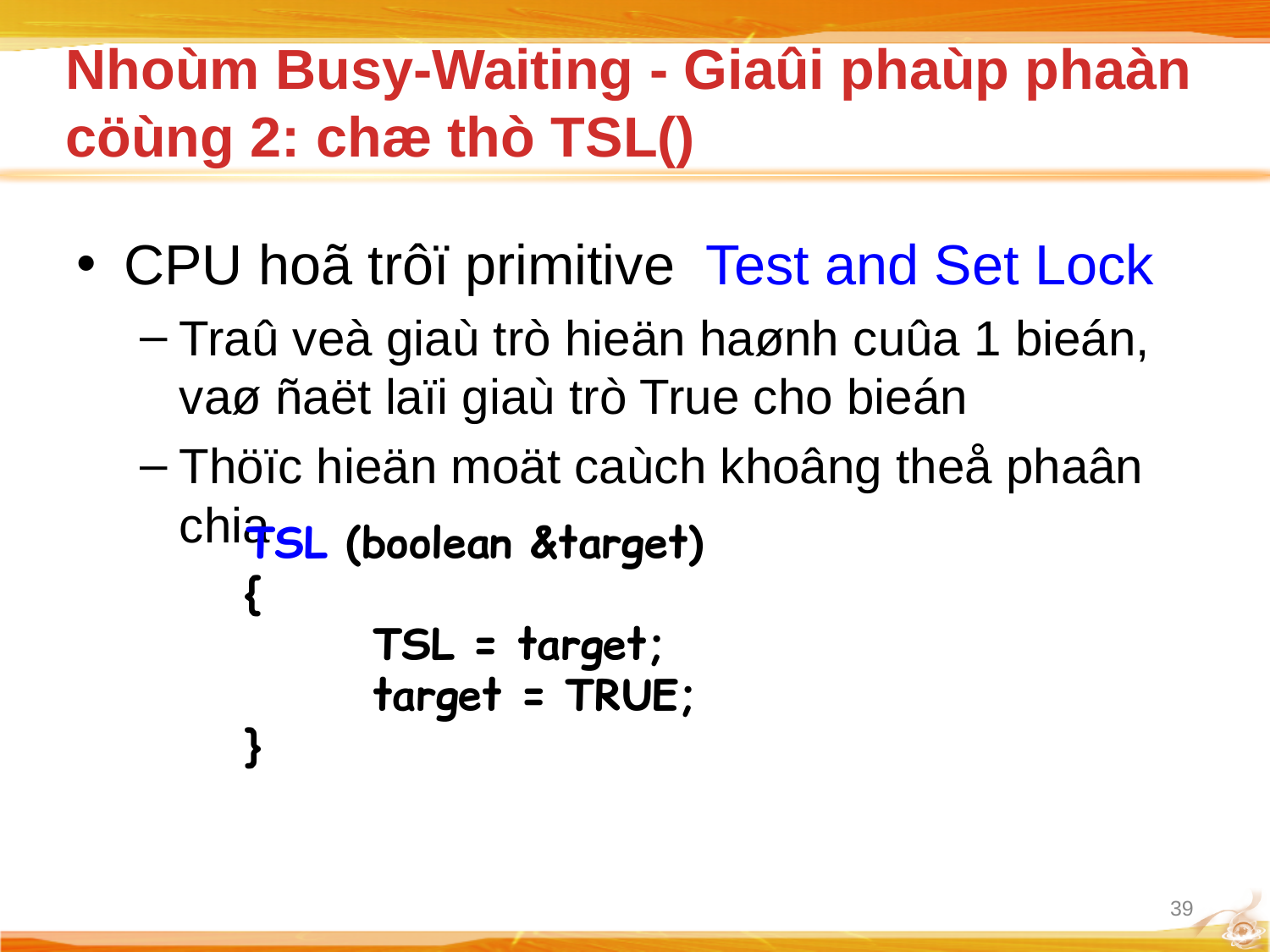

# Nhoùm Busy-Waiting - Giaûi phaùp phaàn cöùng 2: chæ thò TSL()
CPU hoã trôï primitive  Test and Set Lock
Traû veà giaù trò hieän haønh cuûa 1 bieán, vaø ñaët laïi giaù trò True cho bieán
Thöïc hieän moät caùch khoâng theå phaân chia

TSL (boolean &target)
{
	TSL = target;
	target = TRUE;
}

39